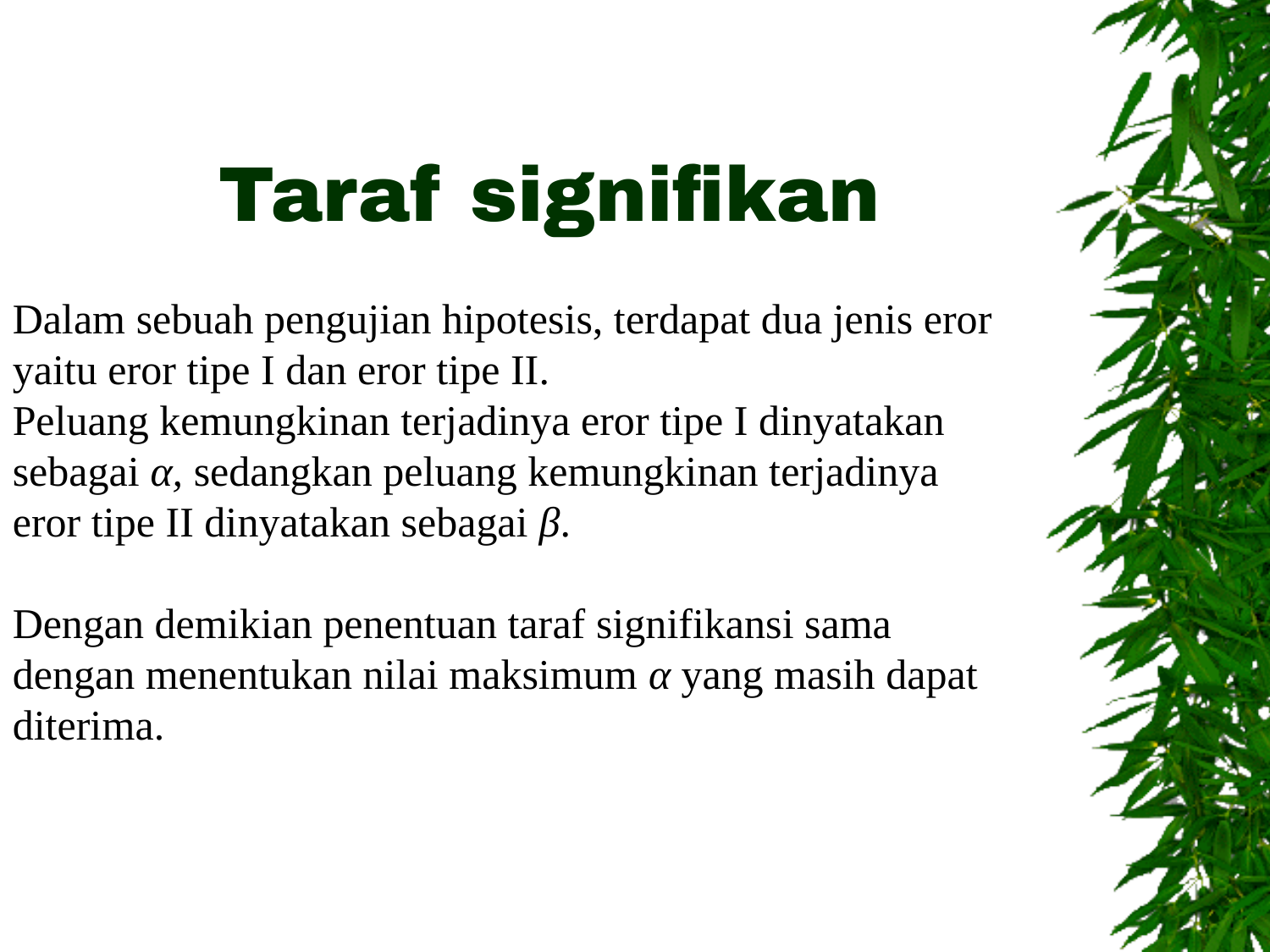

# Taraf signifikan

Dalam sebuah pengujian hipotesis, terdapat dua jenis eror yaitu eror tipe I dan eror tipe II.
Peluang kemungkinan terjadinya eror tipe I dinyatakan sebagai α, sedangkan peluang kemungkinan terjadinya eror tipe II dinyatakan sebagai β.

Dengan demikian penentuan taraf signifikansi sama dengan menentukan nilai maksimum α yang masih dapat diterima.